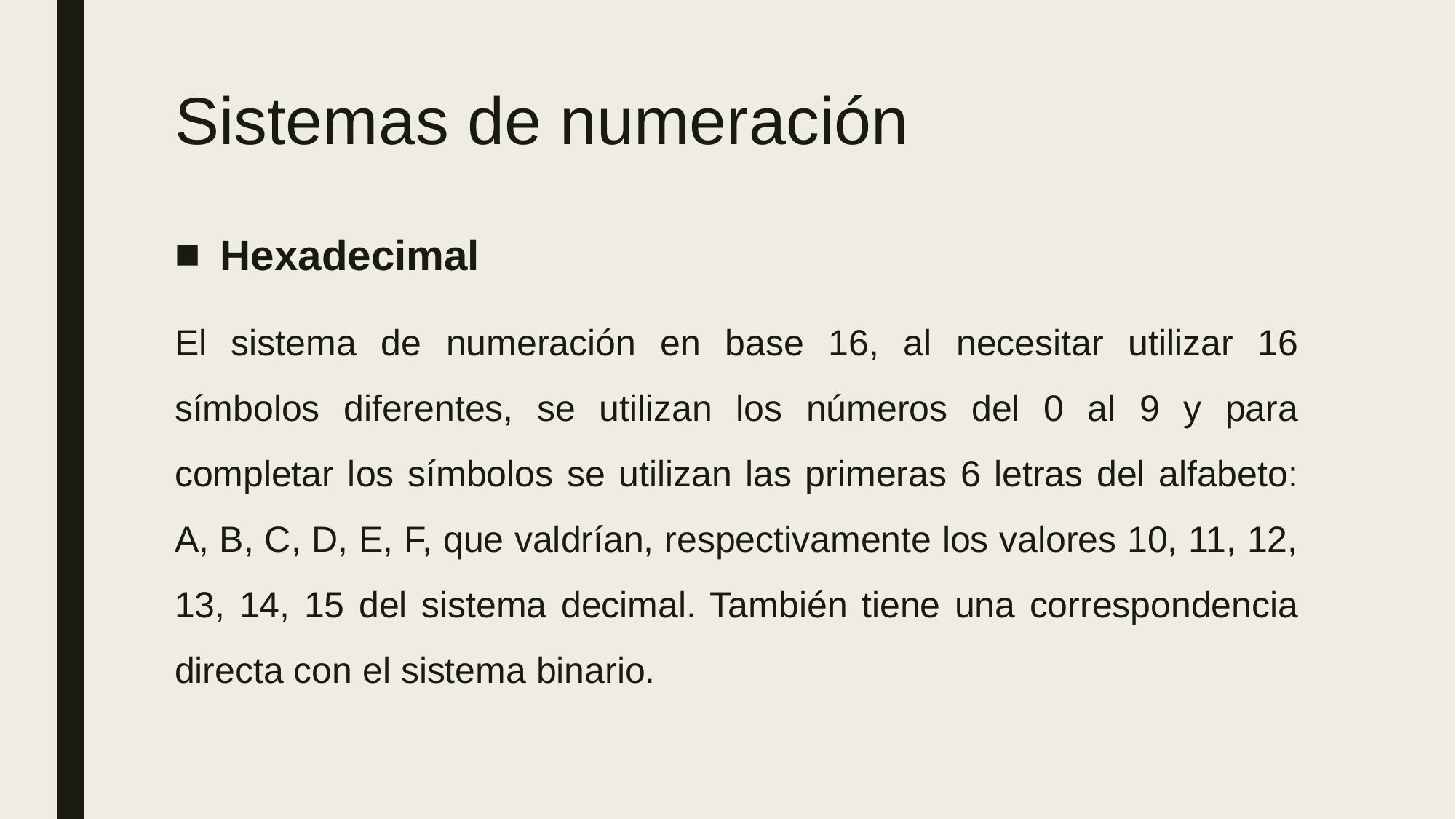

# Sistemas de numeración
Hexadecimal
El sistema de numeración en base 16, al necesitar utilizar 16 símbolos diferentes, se utilizan los números del 0 al 9 y para completar los símbolos se utilizan las primeras 6 letras del alfabeto: A, B, C, D, E, F, que valdrían, respectivamente los valores 10, 11, 12, 13, 14, 15 del sistema decimal. También tiene una correspondencia directa con el sistema binario.